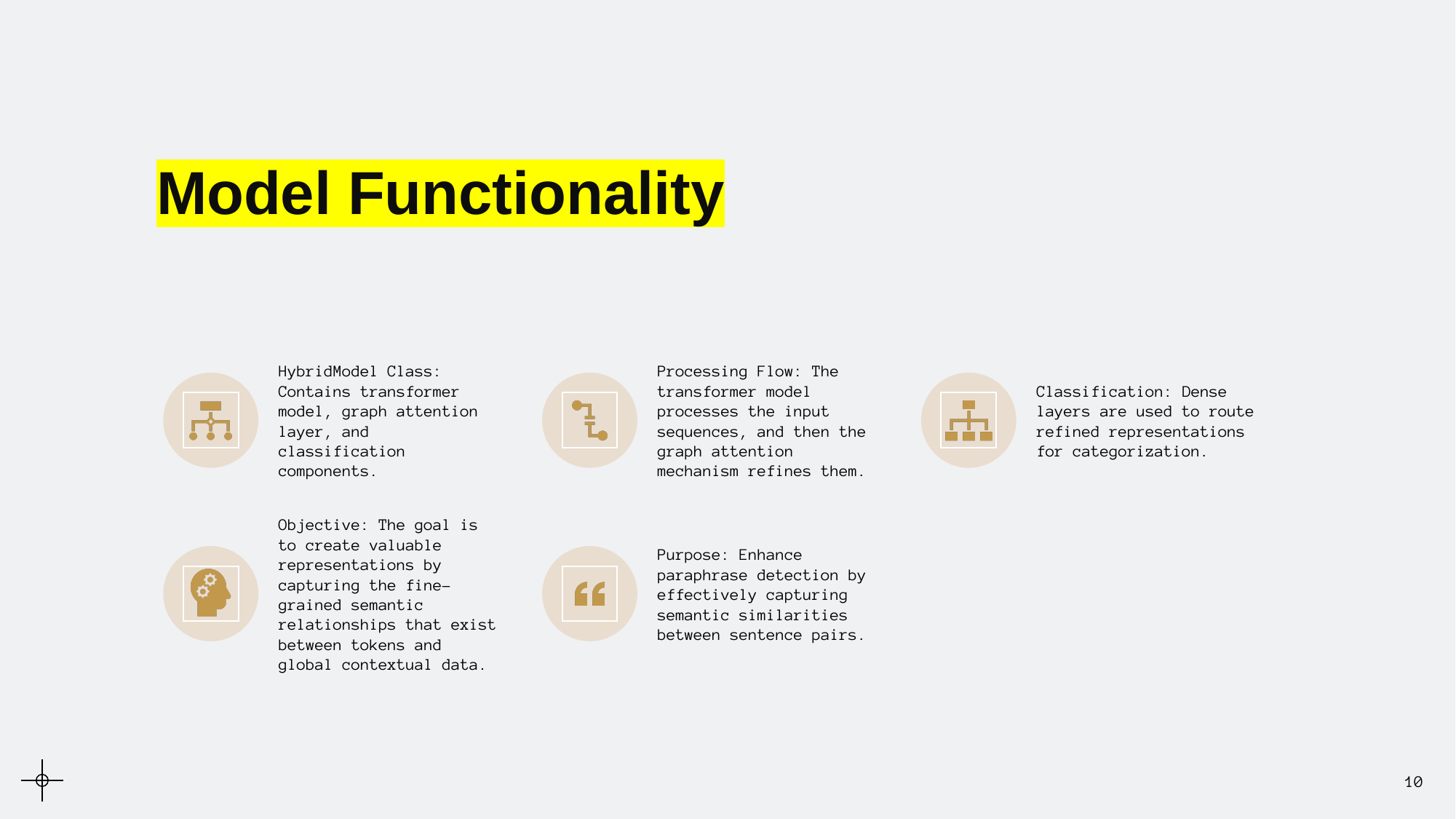

# Model Functionality
HybridModel Class: Contains transformer model, graph attention layer, and classification components.
Processing Flow: The transformer model processes the input sequences, and then the graph attention mechanism refines them.
Classification: Dense layers are used to route refined representations for categorization.
Objective: The goal is to create valuable representations by capturing the fine-grained semantic relationships that exist between tokens and global contextual data.
Purpose: Enhance paraphrase detection by effectively capturing semantic similarities between sentence pairs.
10